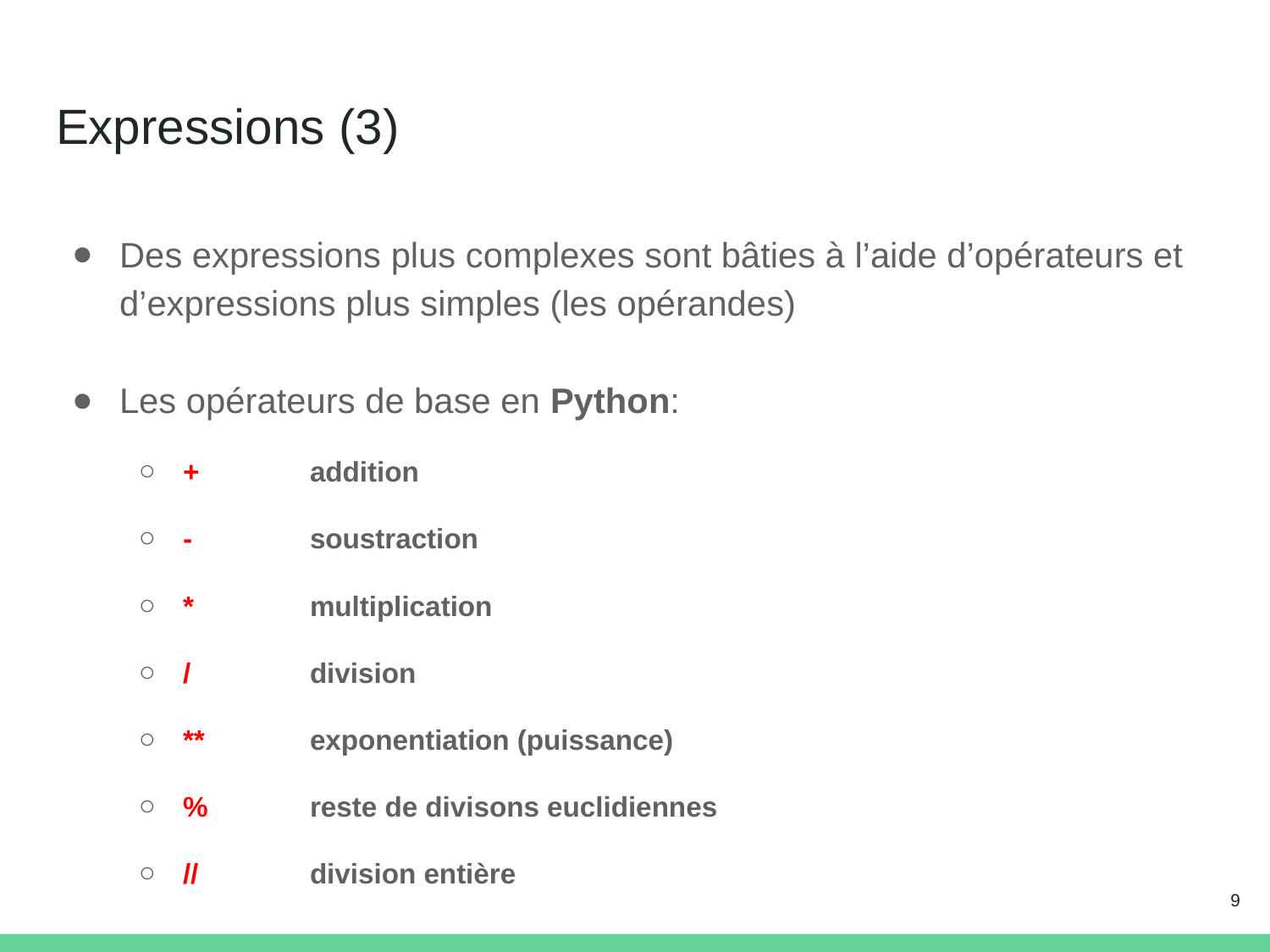

# Expressions (3)
Des expressions plus complexes sont bâties à l’aide d’opérateurs et d’expressions plus simples (les opérandes)

Les opérateurs de base en Python:
+	addition
-	soustraction
*	multiplication
/	division
** 	exponentiation (puissance)
% 	reste de divisons euclidiennes
//	division entière

9